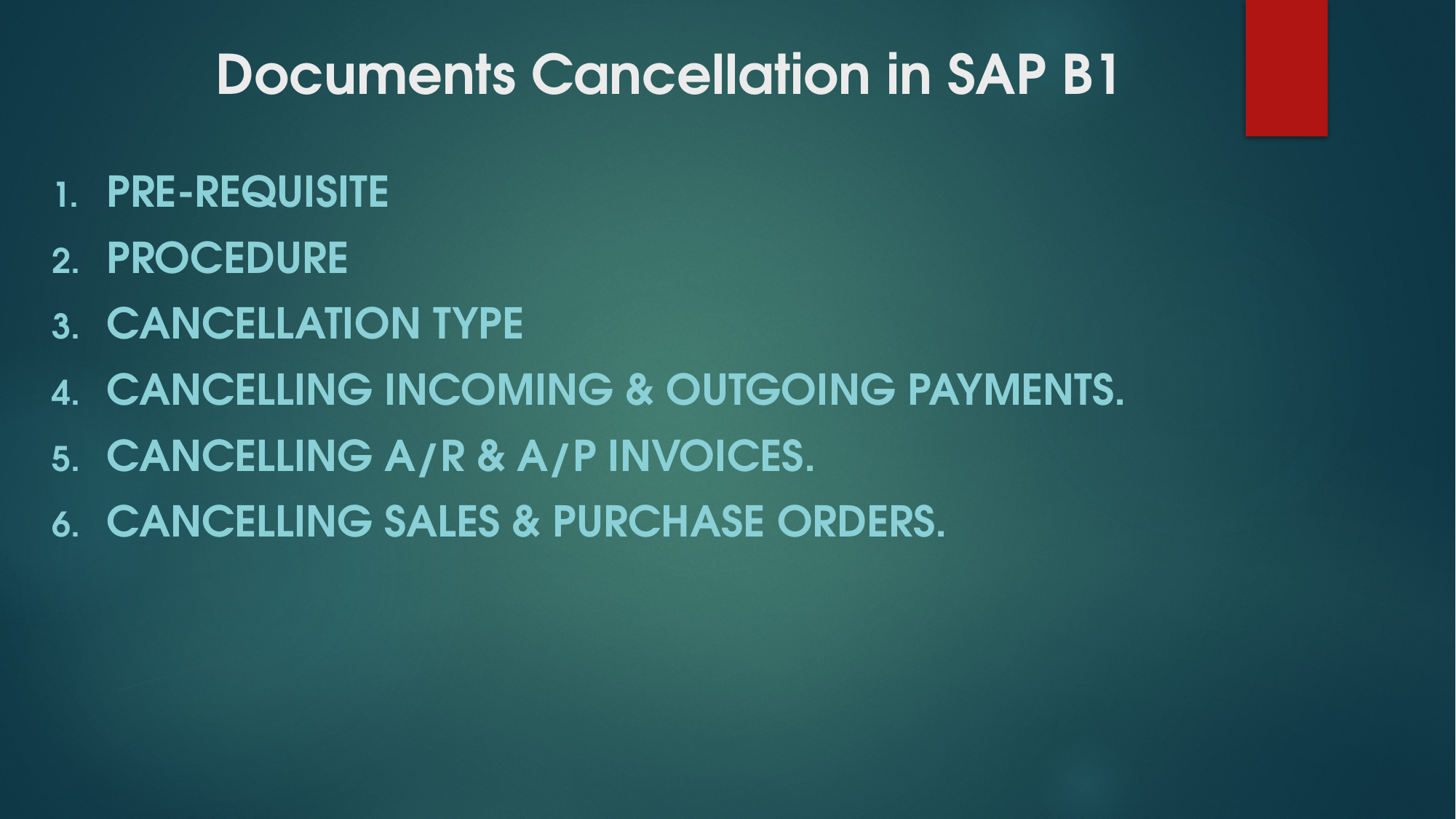

# Documents Cancellation in SAP B1
Pre-requisite
Procedure
Cancellation type
Cancelling incoming & outgoing payments.
Cancelling a/r & a/p invoices.
Cancelling sales & purchase orders.